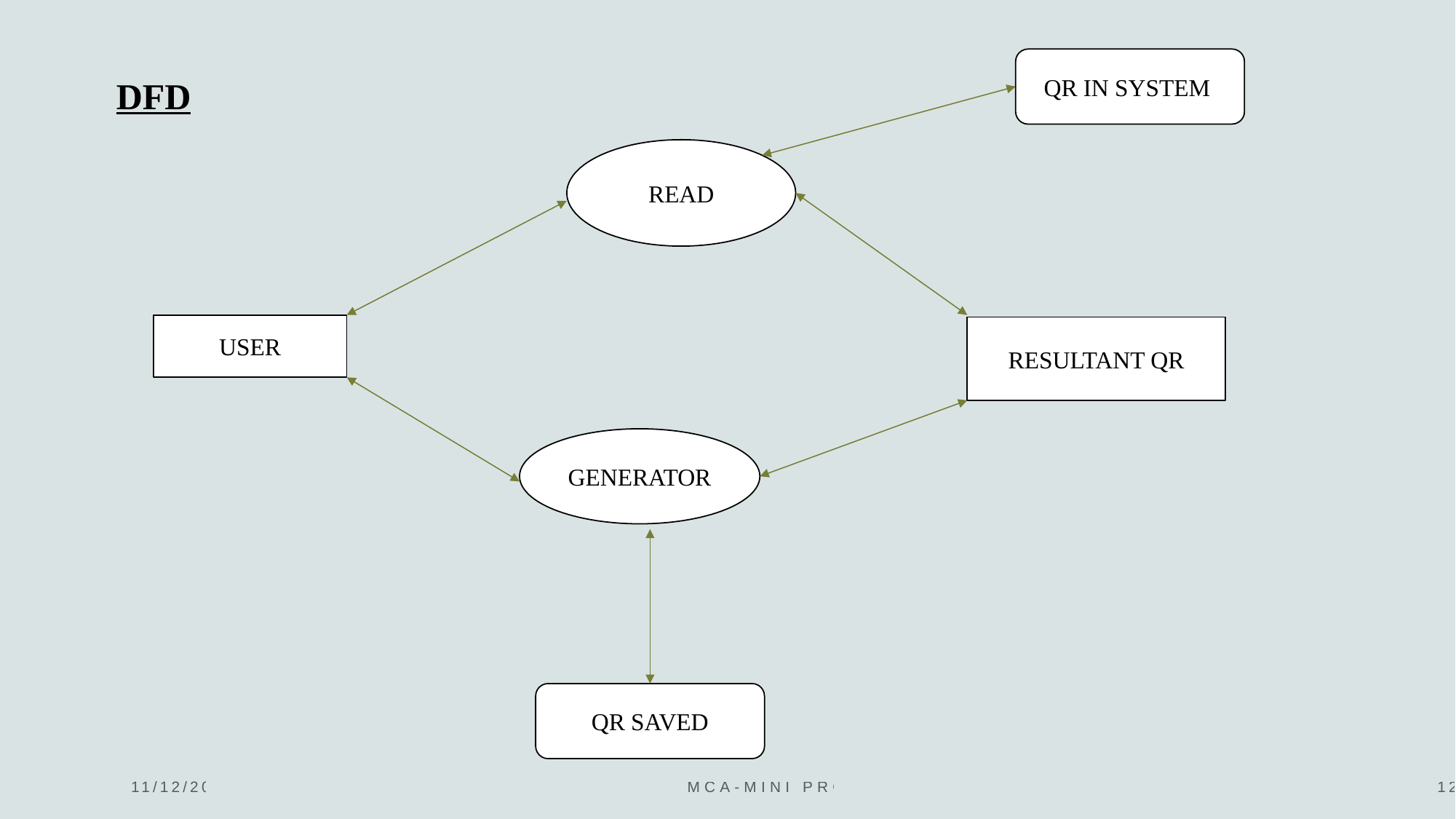

# DFD
QR IN SYSTEM
READ
USER
RESULTANT QR
GENERATOR
QR SAVED
11/12/2023
MCA-Mini Project
12